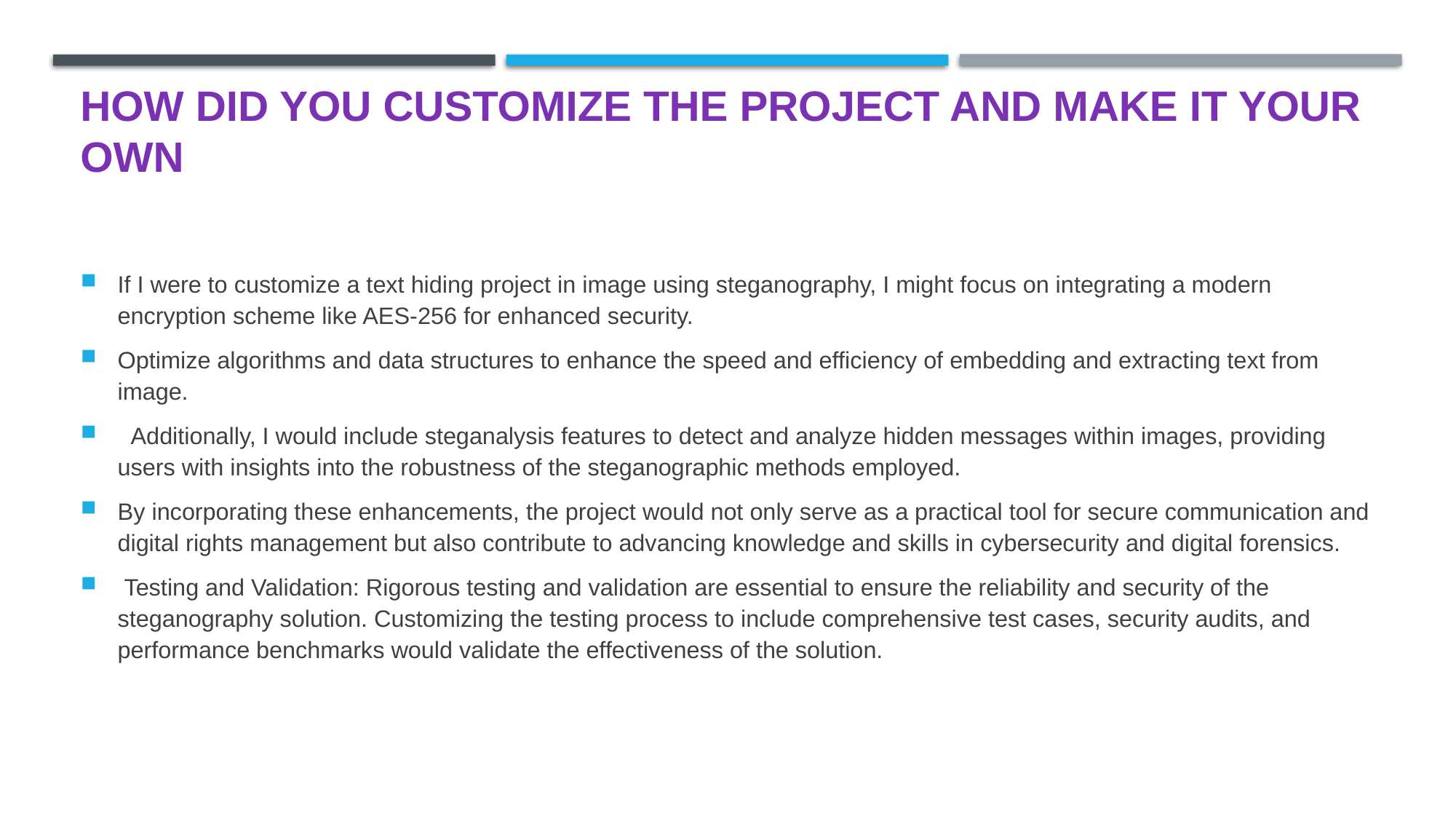

# How did you customize the project and make it your own
If I were to customize a text hiding project in image using steganography, I might focus on integrating a modern encryption scheme like AES-256 for enhanced security.
Optimize algorithms and data structures to enhance the speed and efficiency of embedding and extracting text from image.
  Additionally, I would include steganalysis features to detect and analyze hidden messages within images, providing users with insights into the robustness of the steganographic methods employed.
By incorporating these enhancements, the project would not only serve as a practical tool for secure communication and digital rights management but also contribute to advancing knowledge and skills in cybersecurity and digital forensics.
 Testing and Validation: Rigorous testing and validation are essential to ensure the reliability and security of the steganography solution. Customizing the testing process to include comprehensive test cases, security audits, and performance benchmarks would validate the effectiveness of the solution.